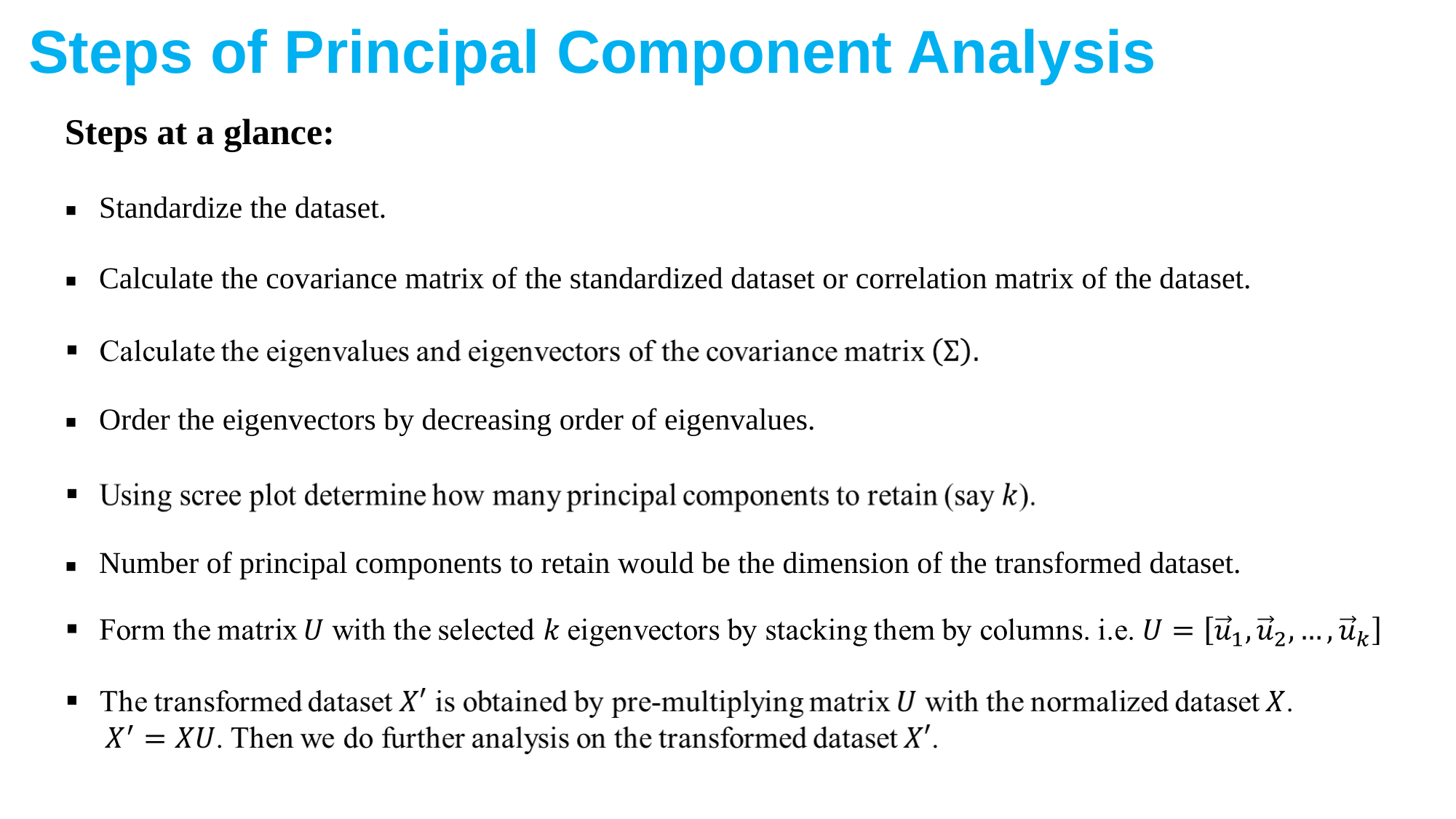

Steps of Principal Component Analysis
Steps at a glance:
Standardize the dataset.
Calculate the covariance matrix of the standardized dataset or correlation matrix of the dataset.

Order the eigenvectors by decreasing order of eigenvalues.

Number of principal components to retain would be the dimension of the transformed dataset.